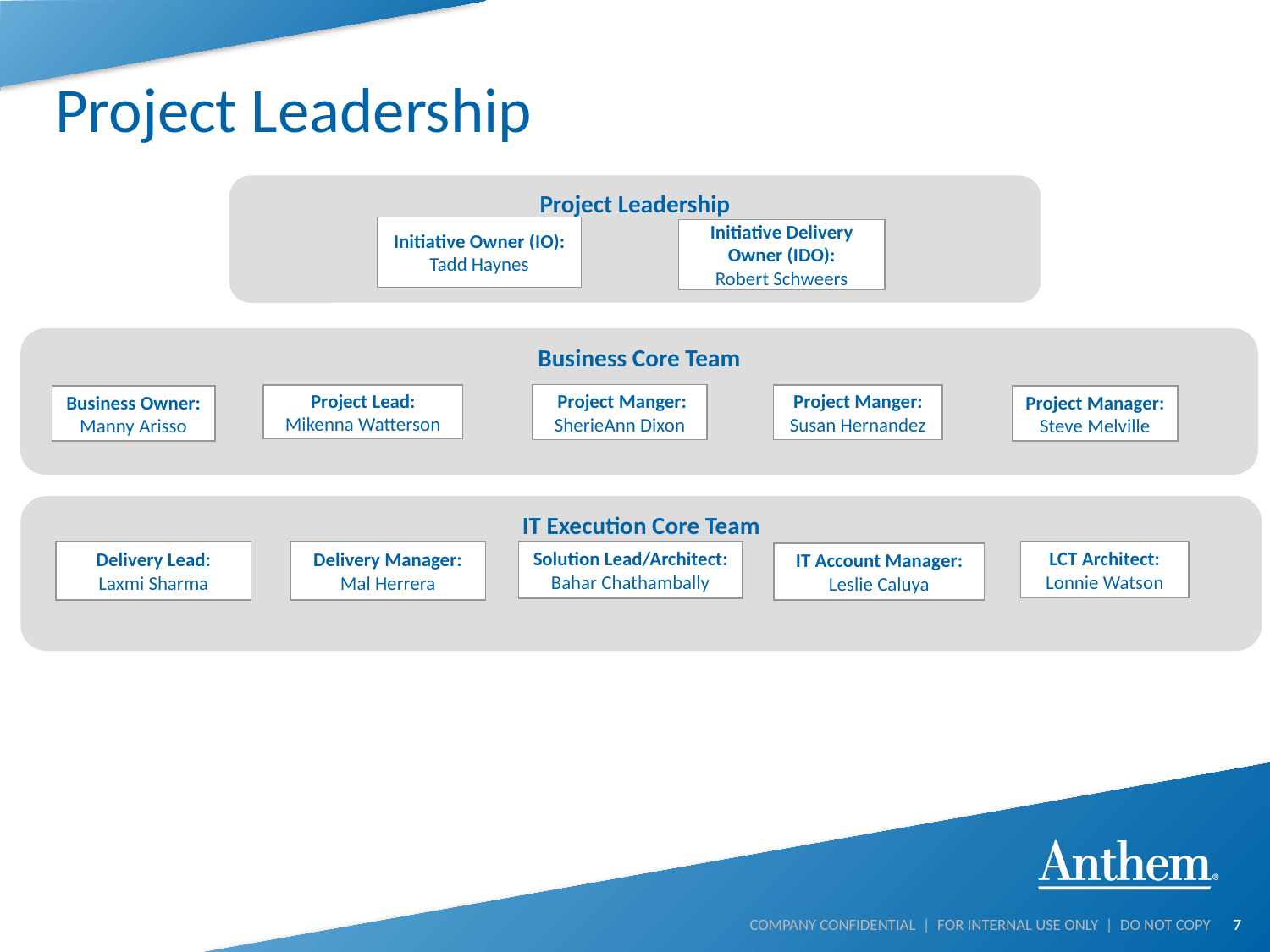

# Project Leadership
Project Leadership

Initiative Owner (IO): Tadd Haynes
Initiative Delivery Owner (IDO):
Robert Schweers
Project Lead:
Mikenna Watterson
 Project Manger:
SherieAnn Dixon
Business Owner: Manny Arisso
Project Manager:
Steve Melville
Solution Lead/Architect:
Bahar Chathambally
Delivery Lead:
Laxmi Sharma
Business Core Team

 Project Manger:
Susan Hernandez
IT Execution Core Team
LCT Architect:
Lonnie Watson
Delivery Manager:
Mal Herrera
IT Account Manager:
Leslie Caluya
7
COMPANY CONFIDENTIAL  |  FOR INTERNAL USE ONLY  |  DO NOT COPY